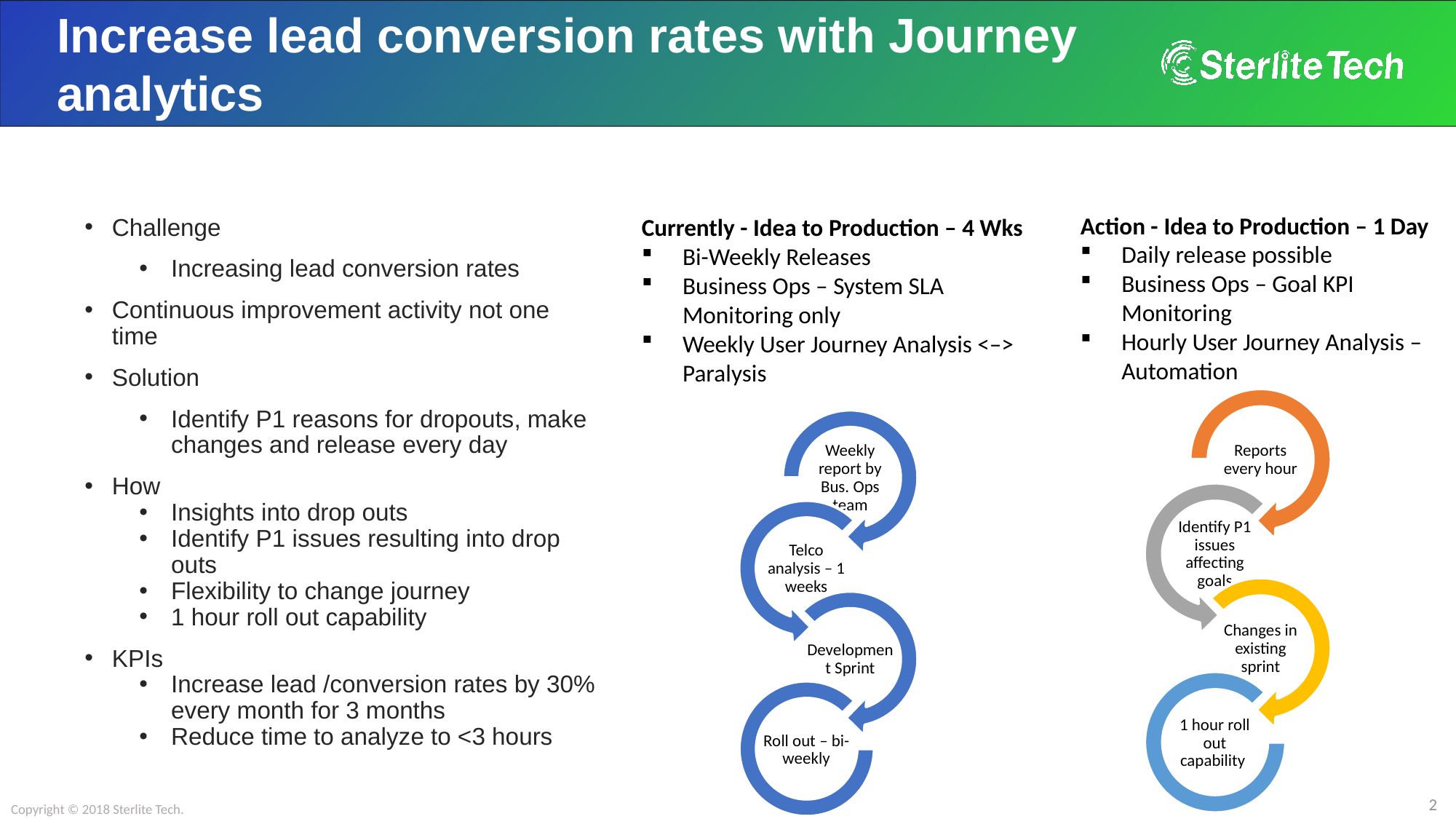

# Increase lead conversion rates with Journey analytics
Action - Idea to Production – 1 Day
Daily release possible
Business Ops – Goal KPI Monitoring
Hourly User Journey Analysis – Automation
Currently - Idea to Production – 4 Wks
Bi-Weekly Releases
Business Ops – System SLA Monitoring only
Weekly User Journey Analysis <–> Paralysis
Challenge
Increasing lead conversion rates
Continuous improvement activity not one time
Solution
Identify P1 reasons for dropouts, make changes and release every day
How
Insights into drop outs
Identify P1 issues resulting into drop outs
Flexibility to change journey
1 hour roll out capability
KPIs
Increase lead /conversion rates by 30% every month for 3 months
Reduce time to analyze to <3 hours

Weekly report by Bus. Ops team
Telco analysis – 1 weeks
Development Sprint
Roll out – bi-weekly
Reports every hour
Identify P1 issues affecting goals
Changes in existing sprint
1 hour roll out capability
Copyright © 2018 Sterlite Tech.
2